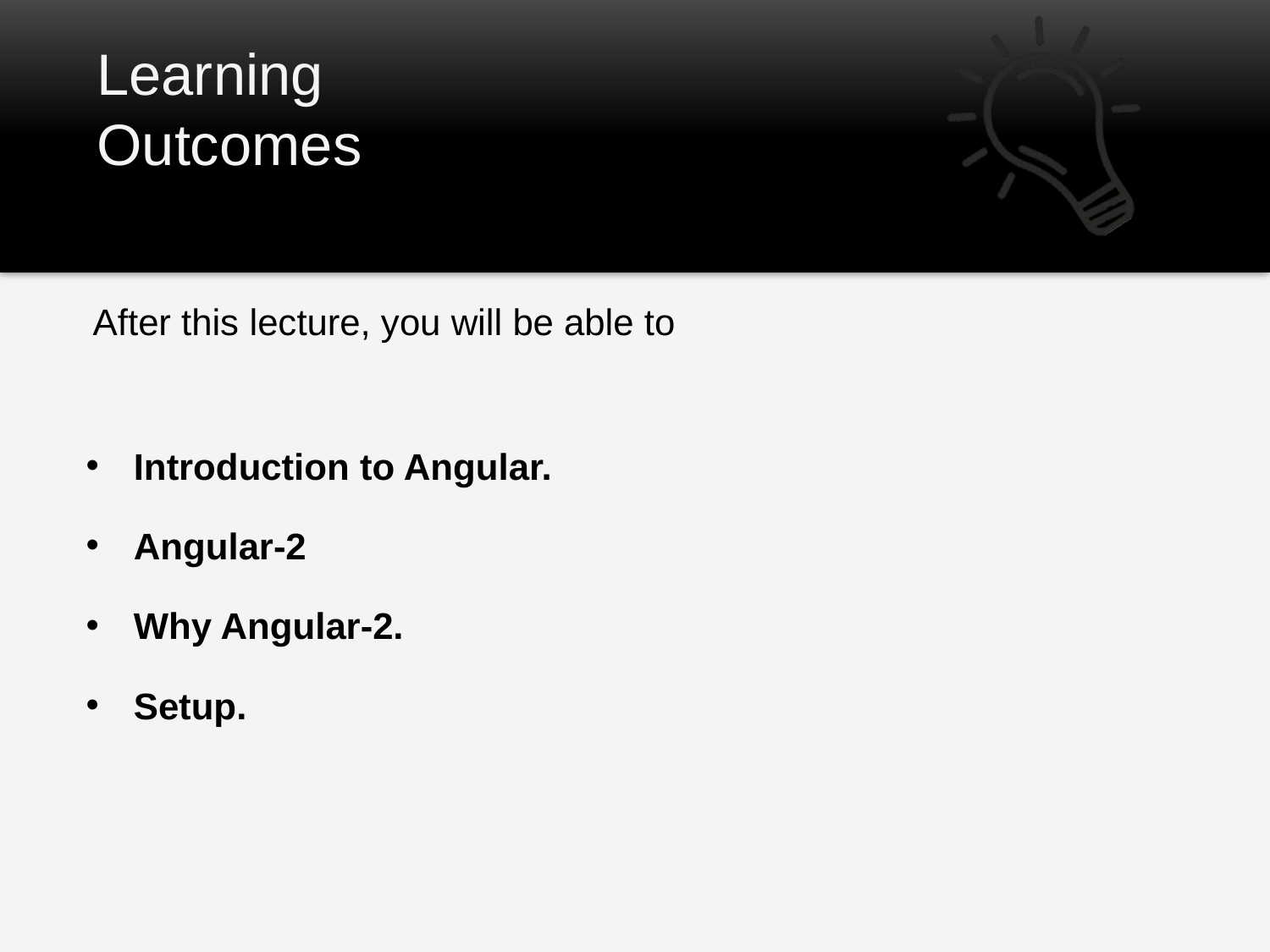

Introduction to Angular.
Angular-2
Why Angular-2.
Setup.